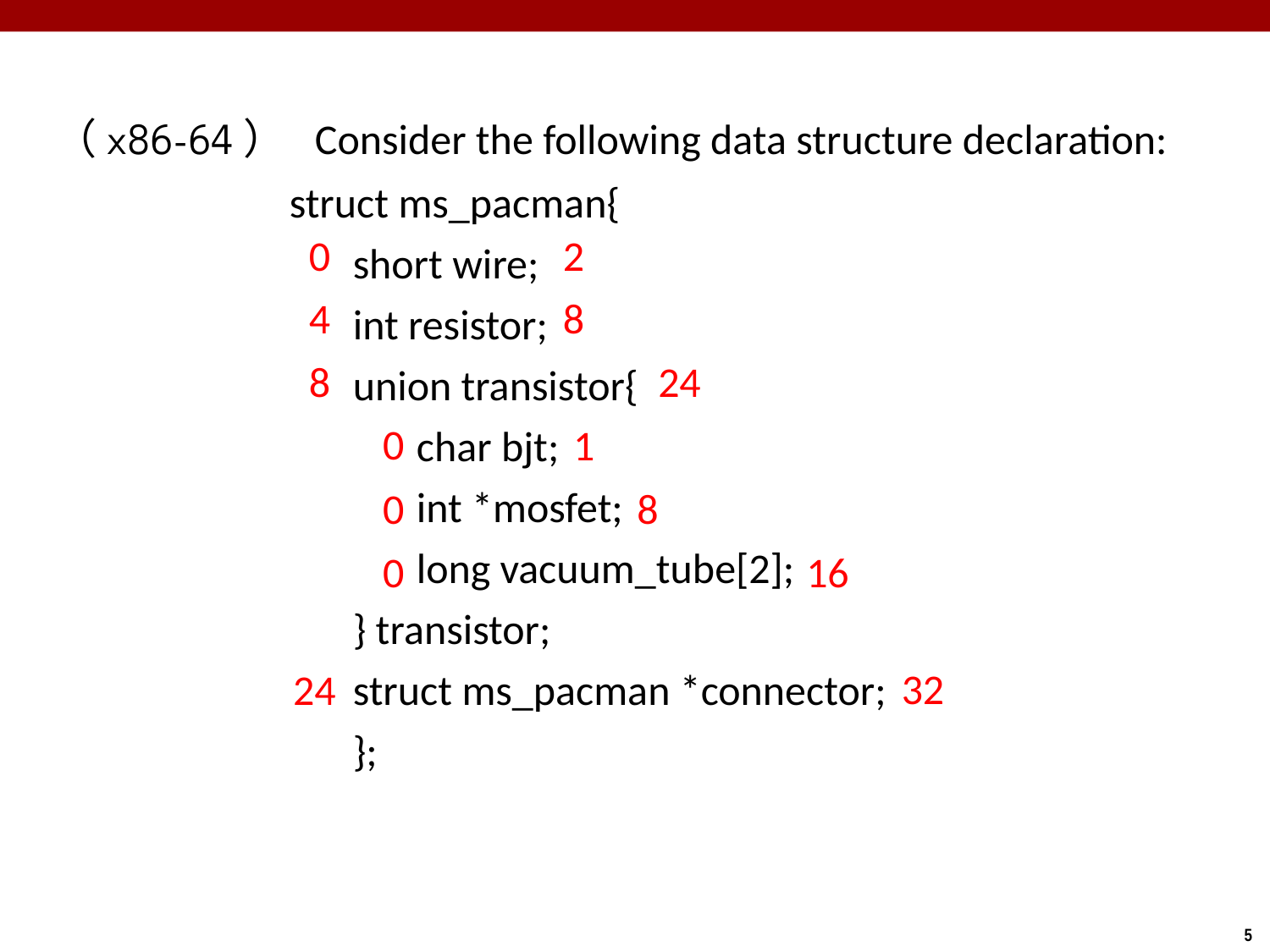

（x86-64）  Consider the following data structure declaration:
struct ms_pacman{
short wire;
int resistor;
union transistor{
char bjt;
int *mosfet;
long vacuum_tube[2];
} transistor;
struct ms_pacman *connector;
};
0
2
4
8
8
24
0
1
0
8
0
16
32
24